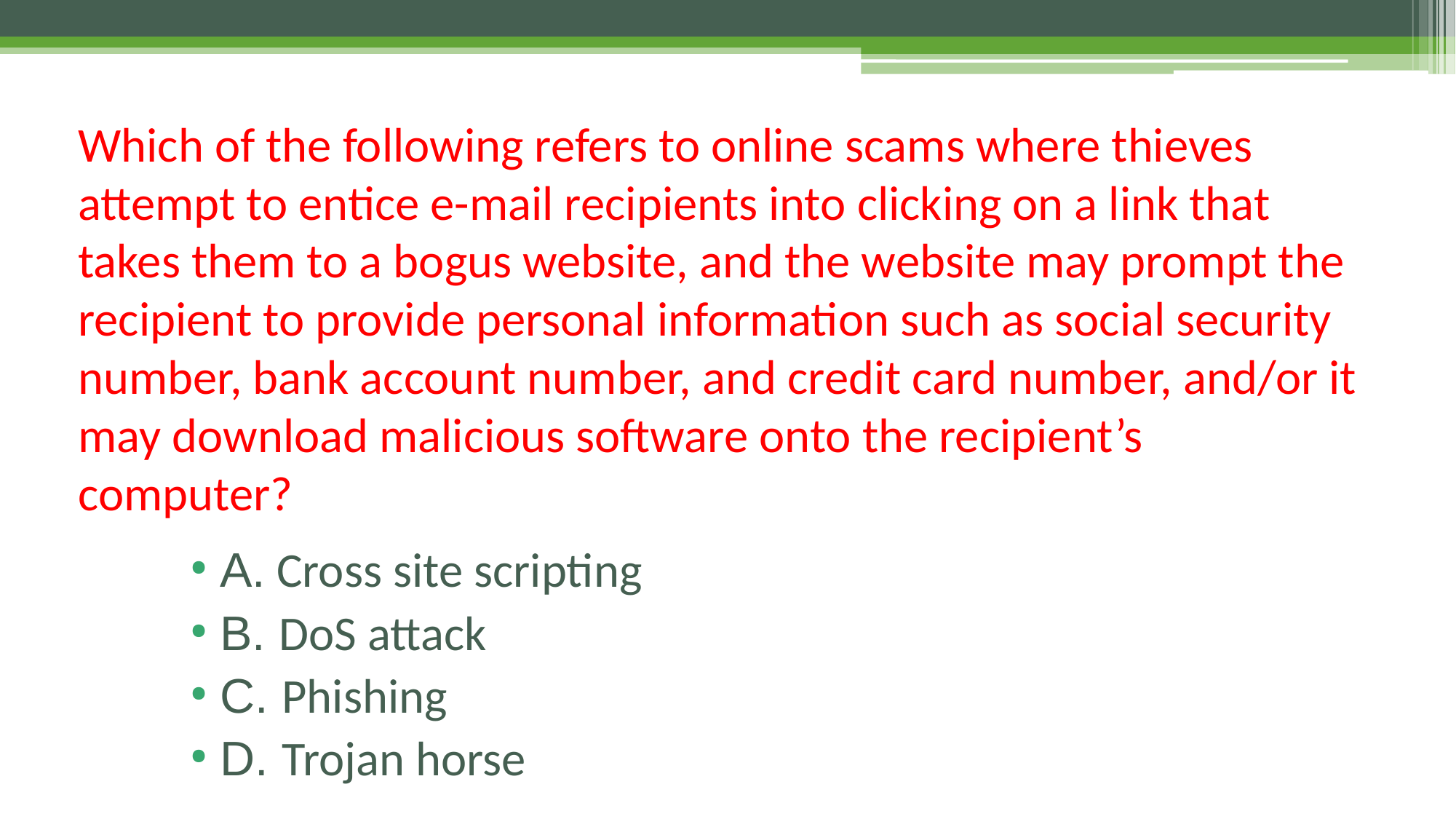

# Which of the following refers to online scams where thieves attempt to entice e-mail recipients into clicking on a link that takes them to a bogus website, and the website may prompt the recipient to provide personal information such as social security number, bank account number, and credit card number, and/or it may download malicious software onto the recipient’s computer?
A. Cross site scripting
B. DoS attack
C. Phishing
D. Trojan horse